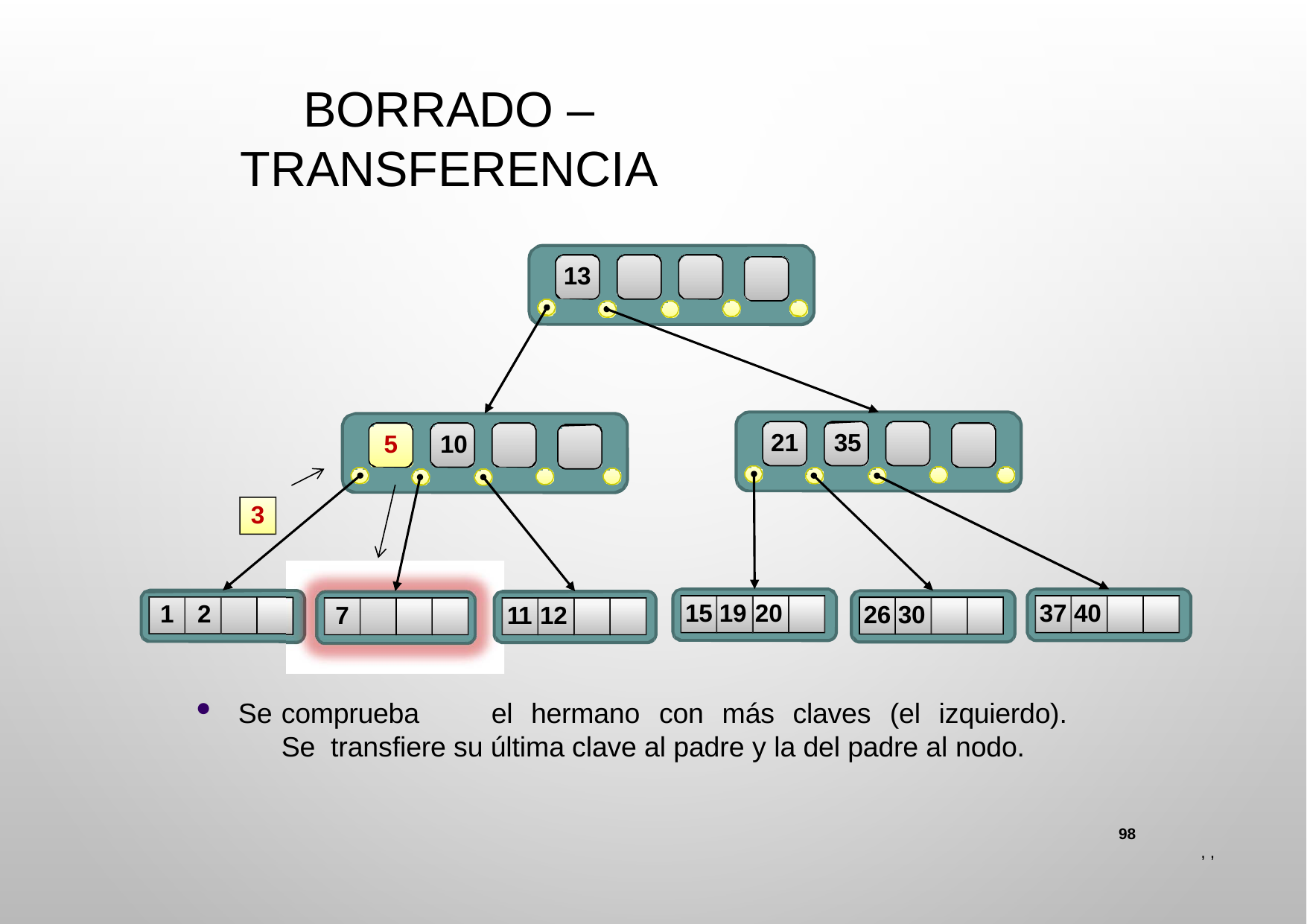

# Borrado – Transferencia

13

21	35
5	10

3

15 19 20
37 40
1	2
26 30
7
11 12
Se	comprueba	el	hermano	con	más	claves	(el	izquierdo).	Se  transfiere su última clave al padre y la del padre al nodo.
98

 , ,